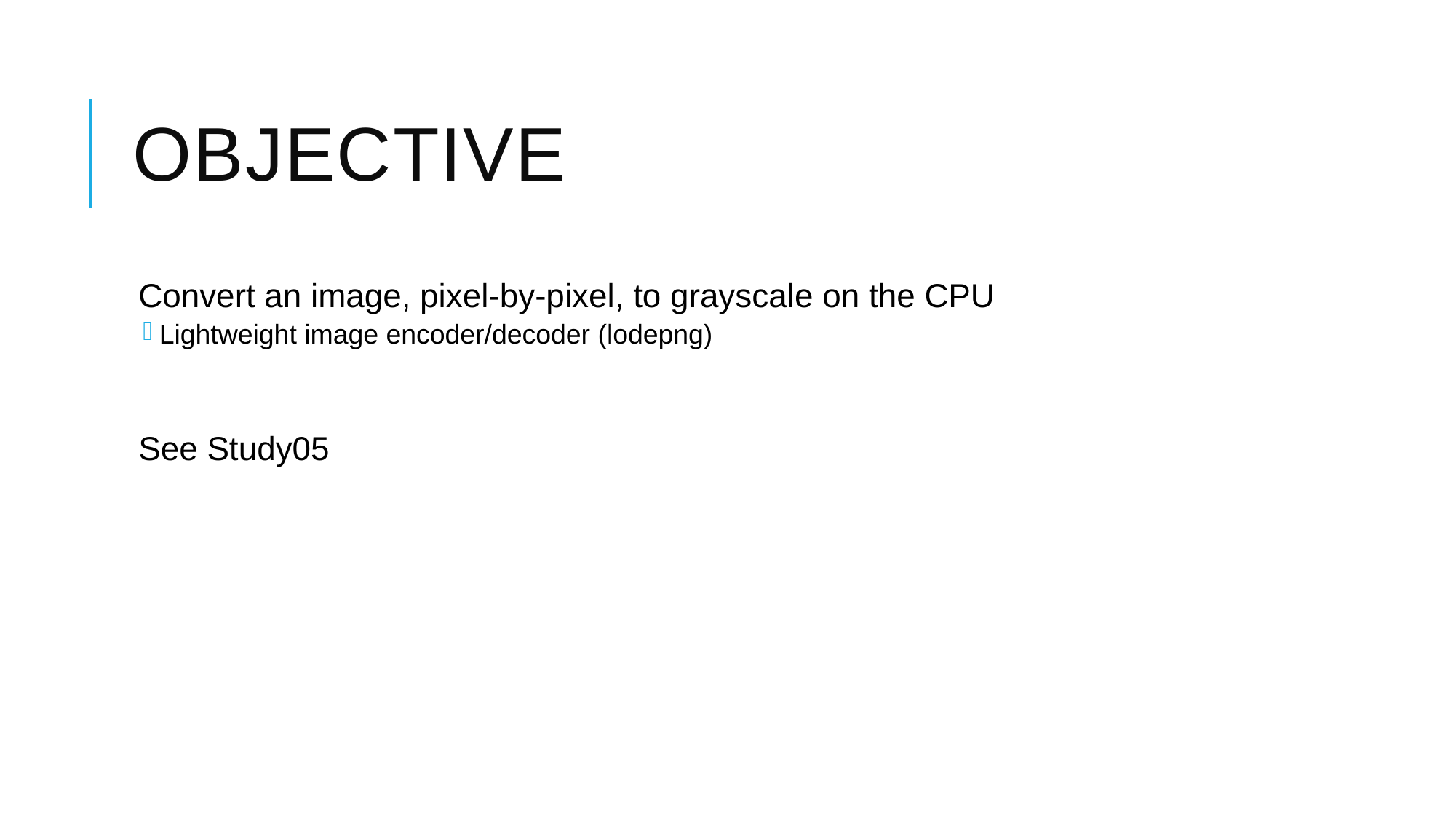

# Objective
Convert an image, pixel-by-pixel, to grayscale on the CPU
Lightweight image encoder/decoder (lodepng)

See Study05